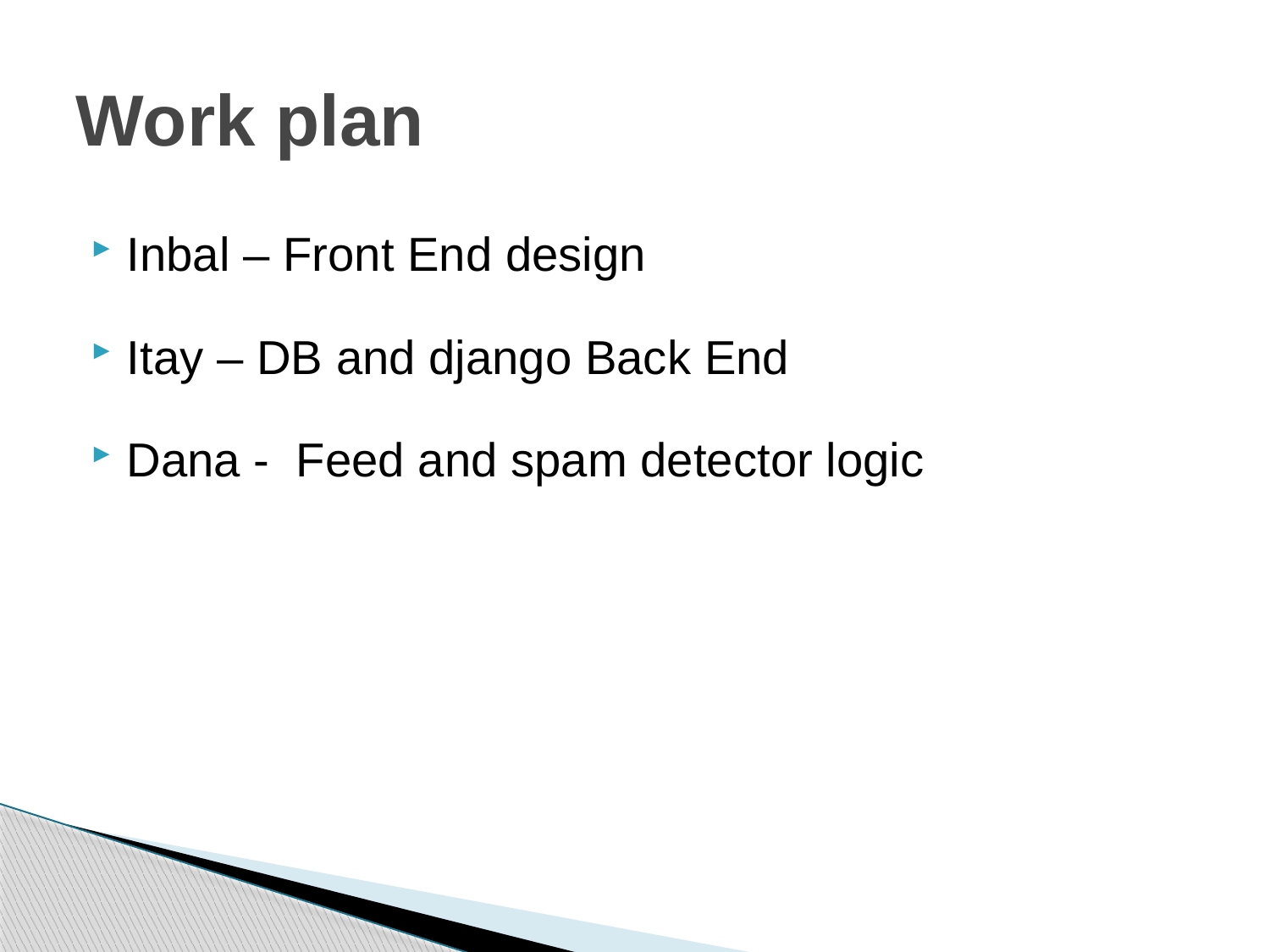

# Work plan
Inbal – Front End design

Itay – DB and django Back End

Dana -  Feed and spam detector logic